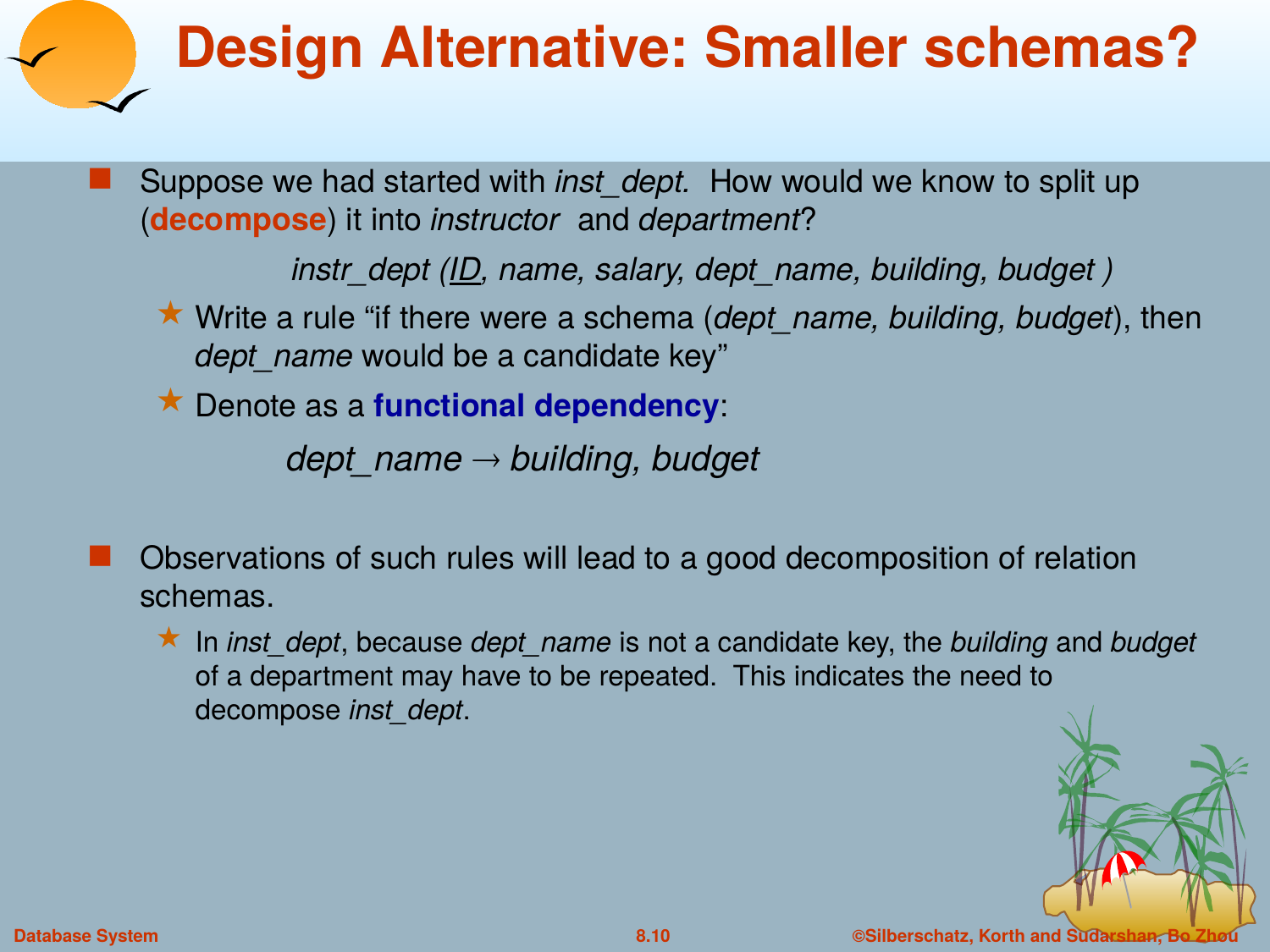

# Design Alternative: Smaller schemas?
Suppose we had started with inst_dept.  How would we know to split up (decompose) it into instructor  and department?
	 instr_dept (ID, name, salary, dept_name, building, budget )
Write a rule “if there were a schema (dept_name, building, budget), then dept_name would be a candidate key”
Denote as a functional dependency:
		  dept_name → building, budget

Observations of such rules will lead to a good decomposition of relation schemas.
In inst_dept, because dept_name is not a candidate key, the building and budget of a department may have to be repeated.  This indicates the need to decompose inst_dept.